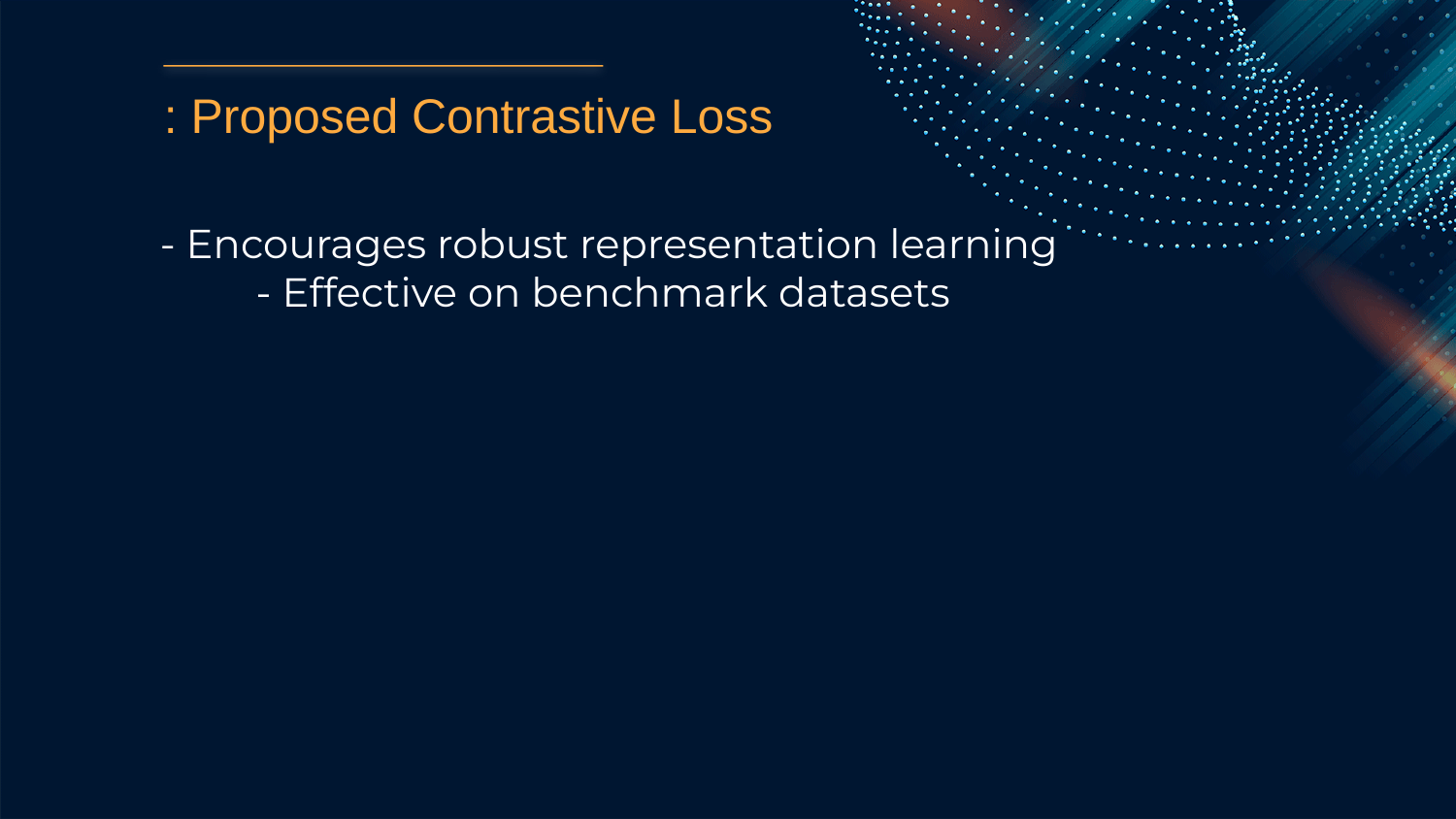

: Proposed Contrastive Loss
- Encourages robust representation learning
         - Effective on benchmark datasets